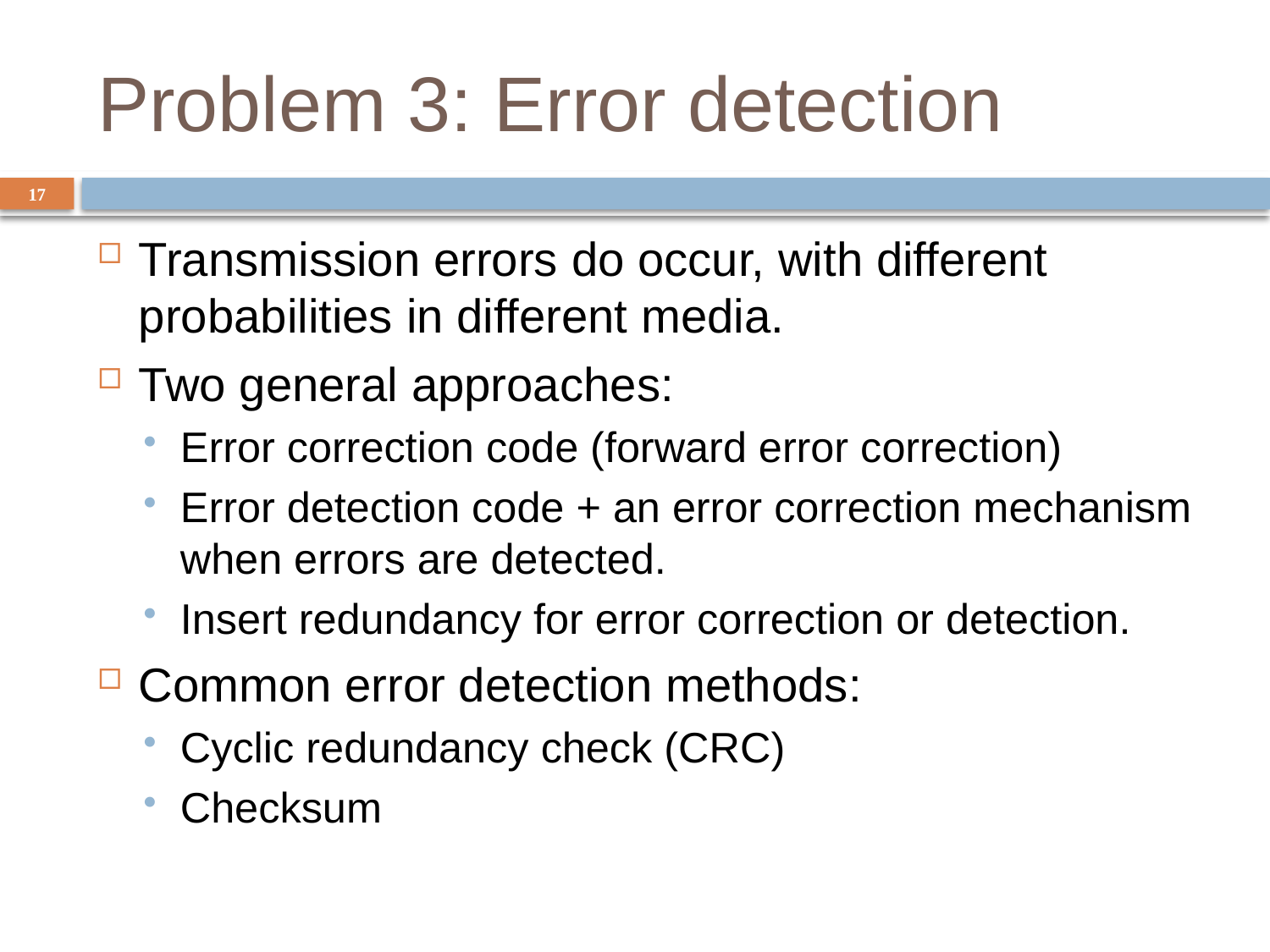

# Problem 3: Error detection
17
Transmission errors do occur, with different probabilities in different media.
Two general approaches:
Error correction code (forward error correction)
Error detection code + an error correction mechanism when errors are detected.
Insert redundancy for error correction or detection.
Common error detection methods:
Cyclic redundancy check (CRC)
Checksum